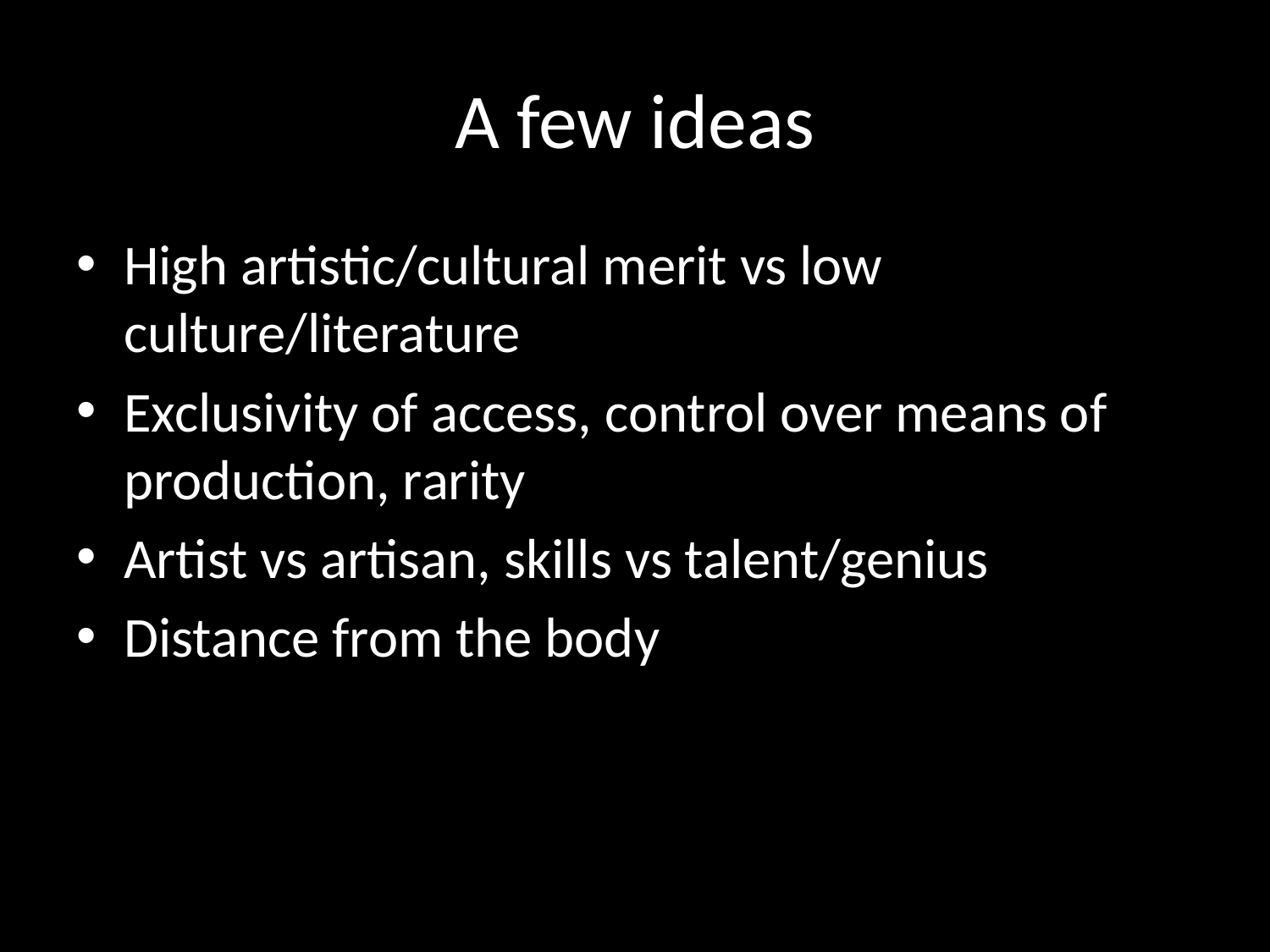

# A few ideas
High artistic/cultural merit vs low culture/literature
Exclusivity of access, control over means of production, rarity
Artist vs artisan, skills vs talent/genius
Distance from the body